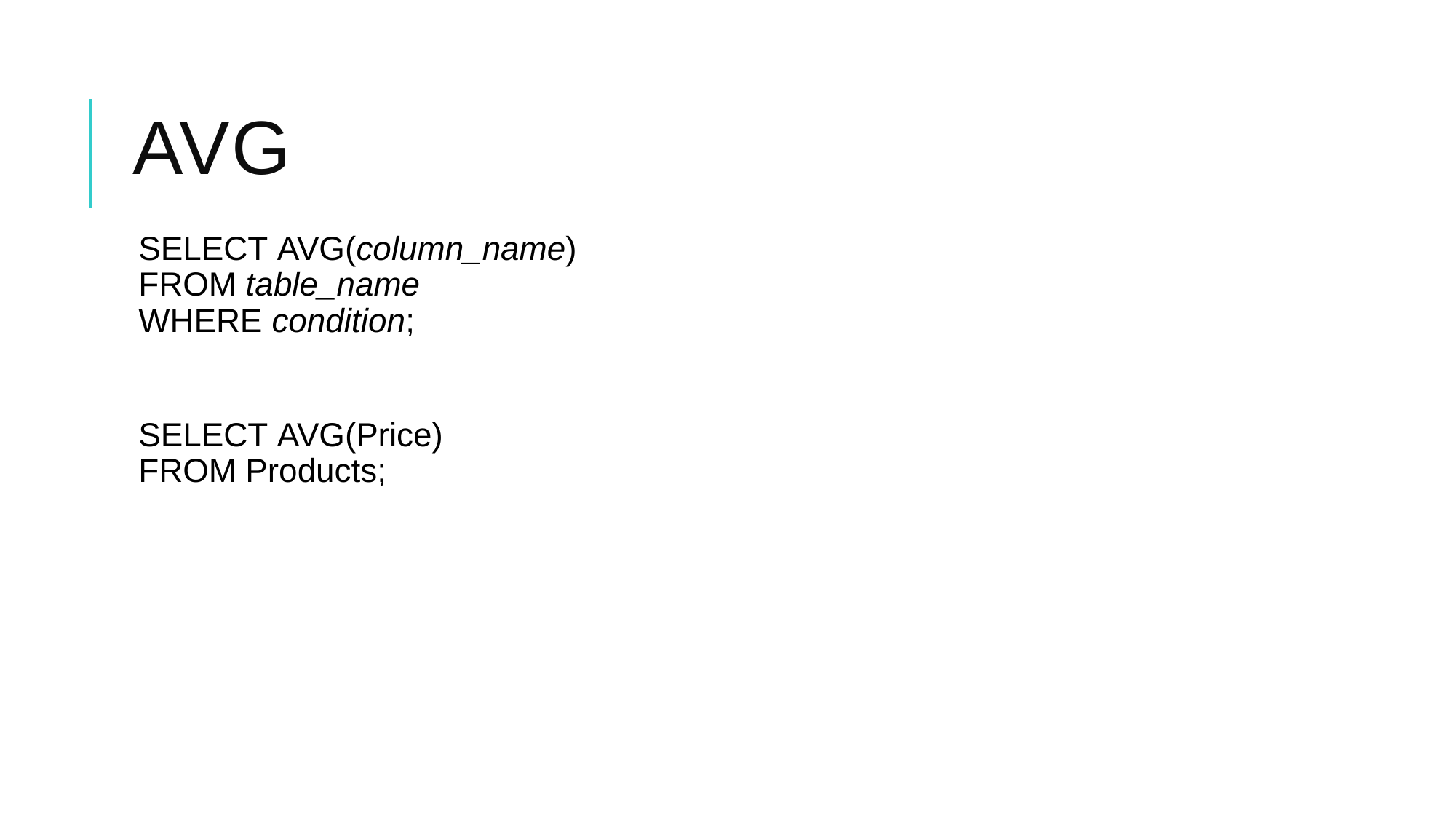

# Avg
SELECT AVG(column_name)
FROM table_name
WHERE condition;

SELECT AVG(Price)
FROM Products;